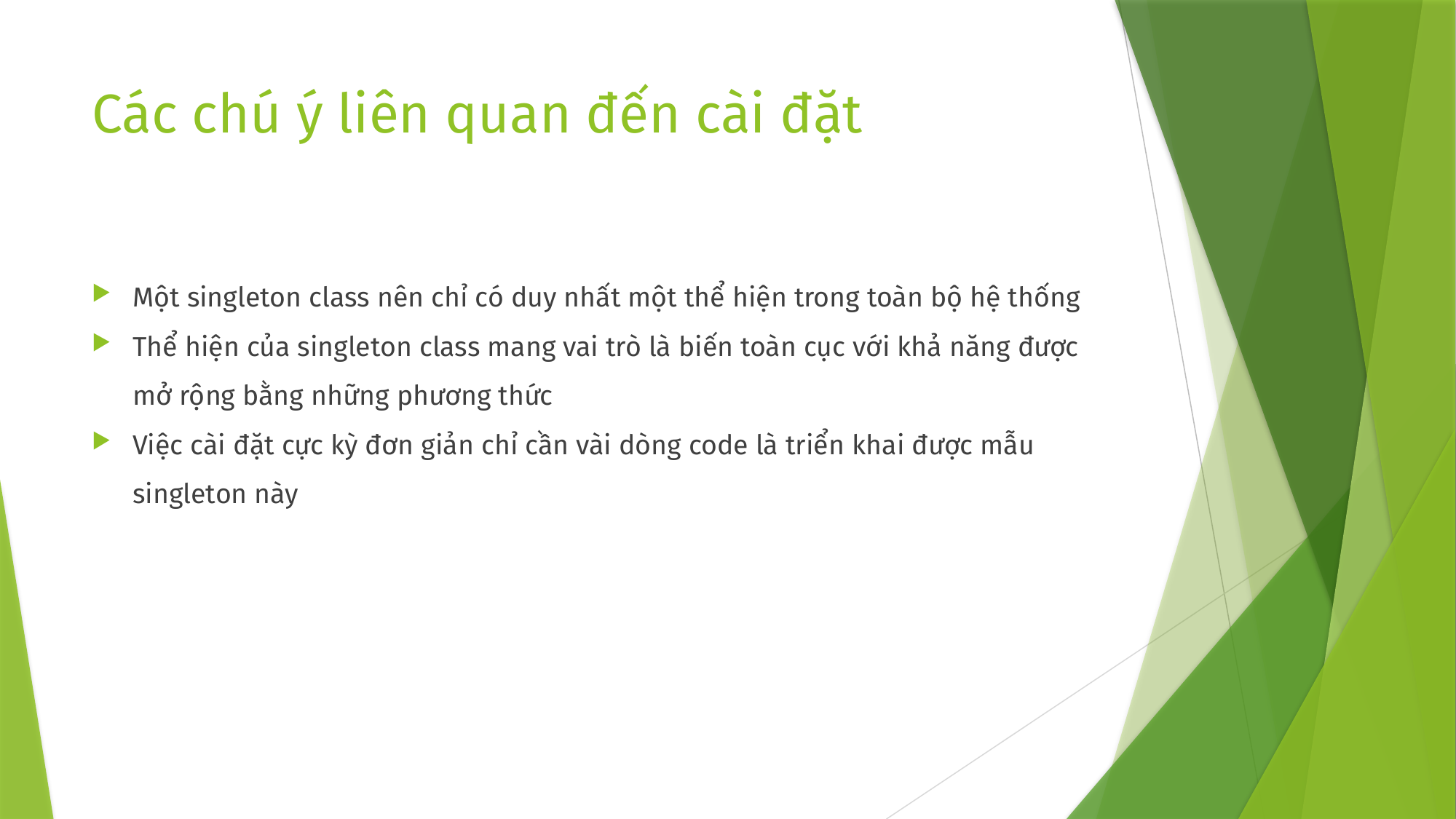

# Các chú ý liên quan đến cài đặt
Một singleton class nên chỉ có duy nhất một thể hiện trong toàn bộ hệ thống
Thể hiện của singleton class mang vai trò là biến toàn cục với khả năng được mở rộng bằng những phương thức
Việc cài đặt cực kỳ đơn giản chỉ cần vài dòng code là triển khai được mẫu singleton này